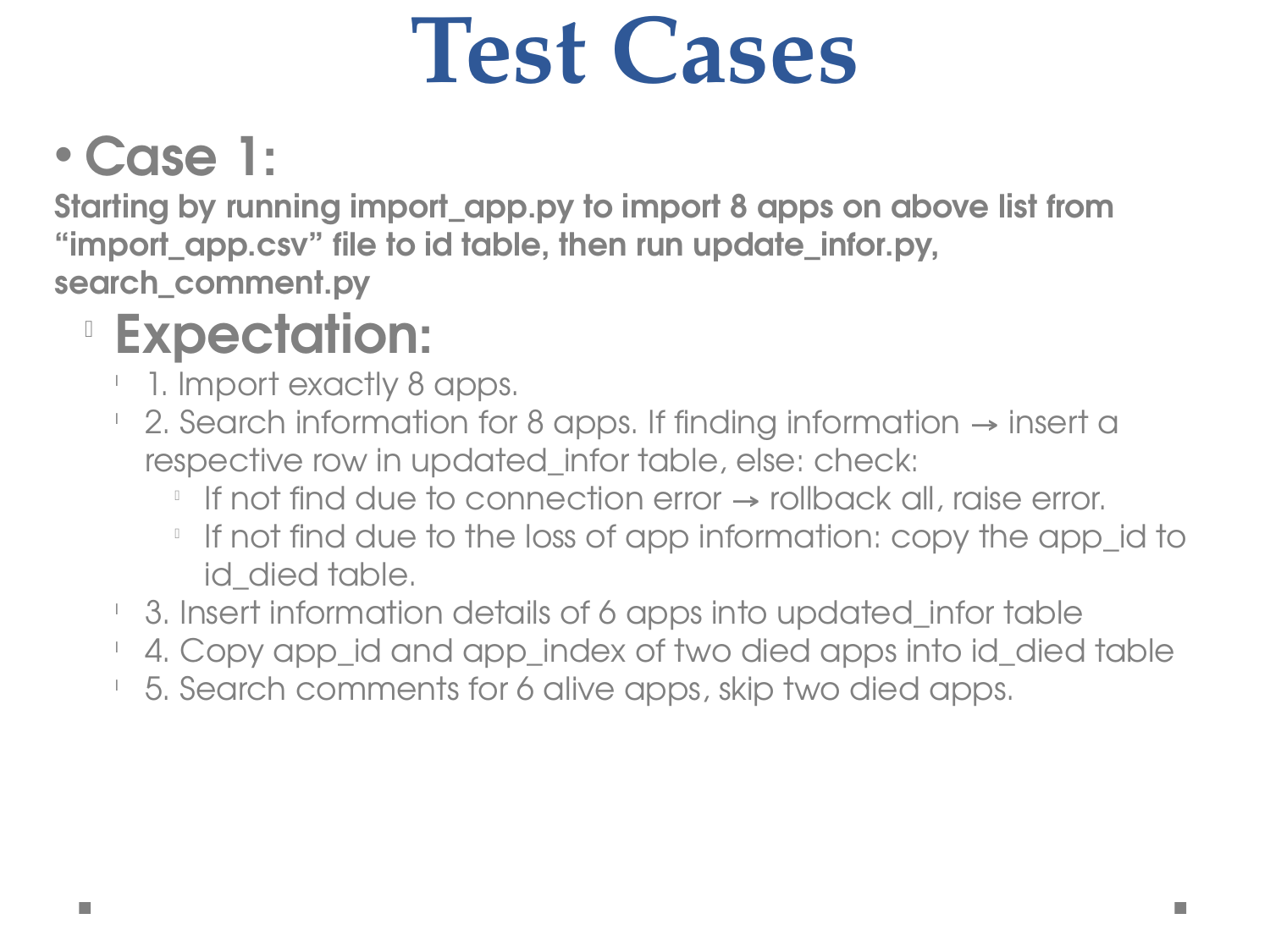

Test Cases

Case 1:
Starting by running import_app.py to import 8 apps on above list from “import_app.csv” file to id table, then run update_infor.py, search_comment.py
Expectation:
1. Import exactly 8 apps.
2. Search information for 8 apps. If finding information → insert a respective row in updated_infor table, else: check:
If not find due to connection error → rollback all, raise error.
If not find due to the loss of app information: copy the app_id to id_died table.
3. Insert information details of 6 apps into updated_infor table
4. Copy app_id and app_index of two died apps into id_died table
5. Search comments for 6 alive apps, skip two died apps.